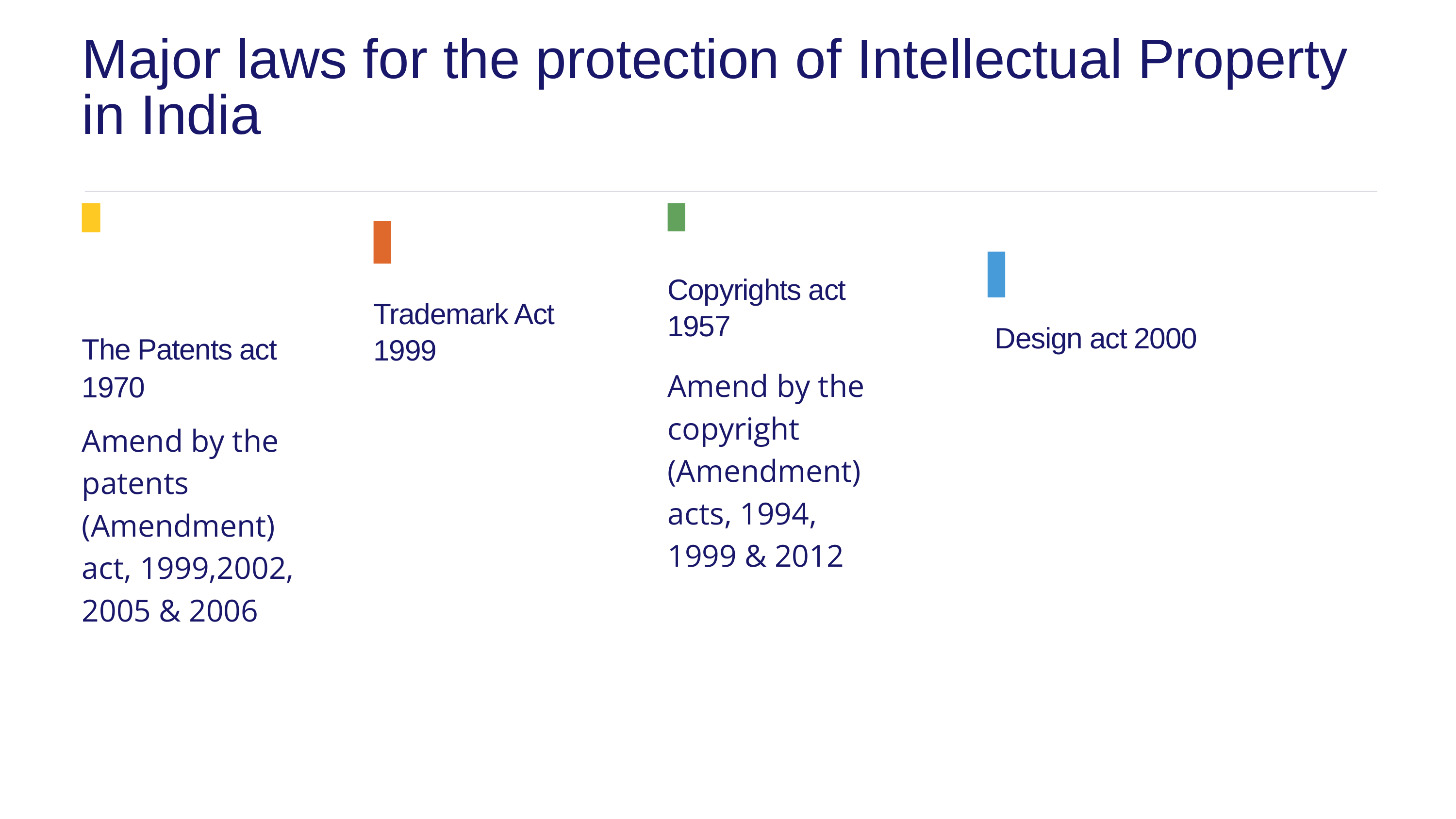

Major laws for the protection of Intellectual Property in India

The Patents act 1970
Amend by the patents (Amendment) act, 1999,2002, 2005 & 2006

Copyrights act 1957
Amend by the copyright (Amendment) acts, 1994, 1999 & 2012

Trademark Act 1999

Design act 2000